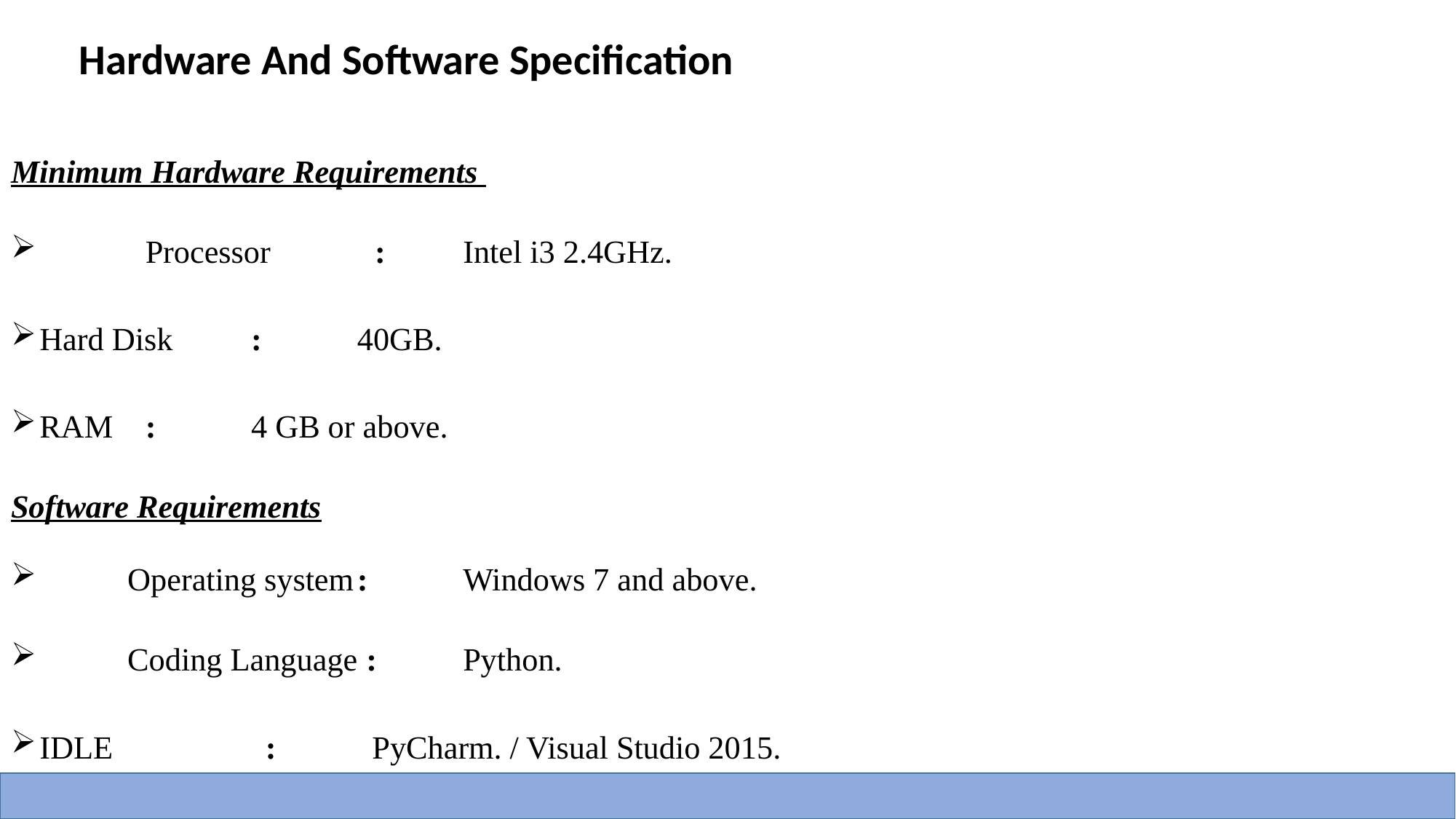

Hardware And Software Specification
Minimum Hardware Requirements
   	Processor             :  	Intel i3 2.4GHz.
	Hard Disk	:	40GB.
	RAM		: 	4 GB or above.
Software Requirements
           Operating system	:	Windows 7 and above.
           Coding Language :	Python.
	IDLE	               :            PyCharm. / Visual Studio 2015.